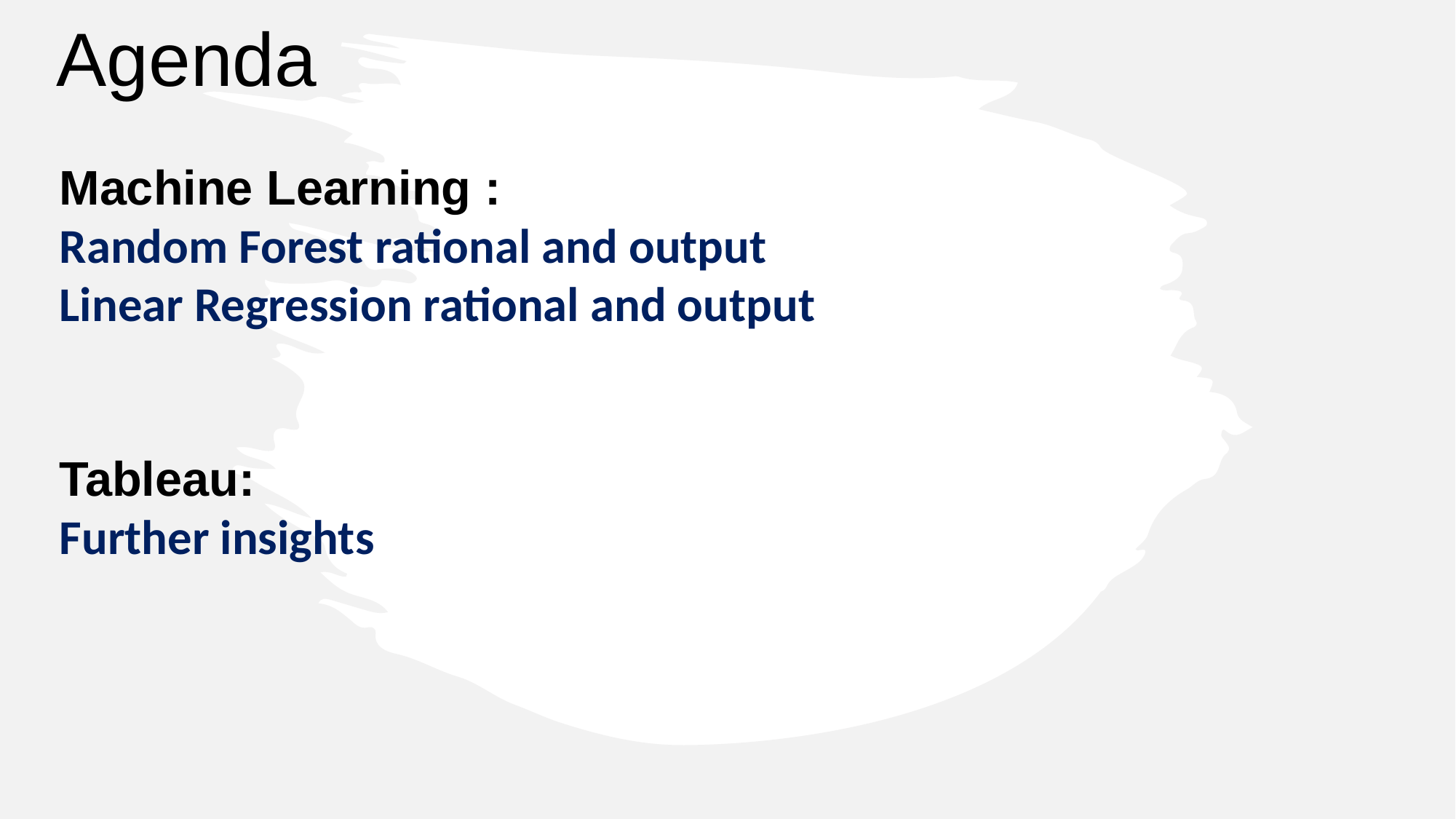

Agenda
Machine Learning :
Random Forest rational and output
Linear Regression rational and output

Tableau:
Further insights